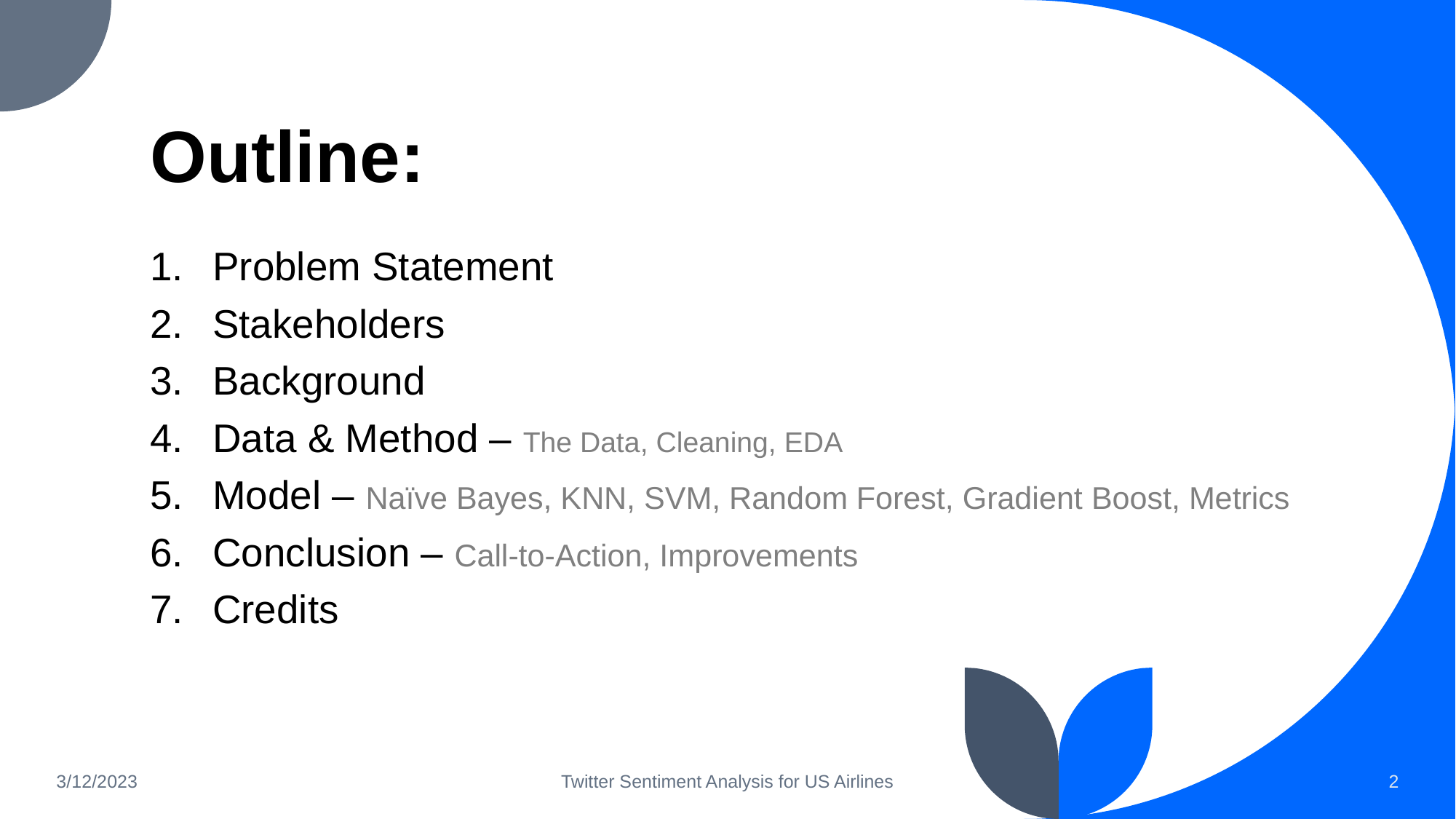

# Outline:
Problem Statement
Stakeholders
Background
Data & Method – The Data, Cleaning, EDA
Model – Naïve Bayes, KNN, SVM, Random Forest, Gradient Boost, Metrics
Conclusion – Call-to-Action, Improvements
Credits
3/12/2023
Twitter Sentiment Analysis for US Airlines
2